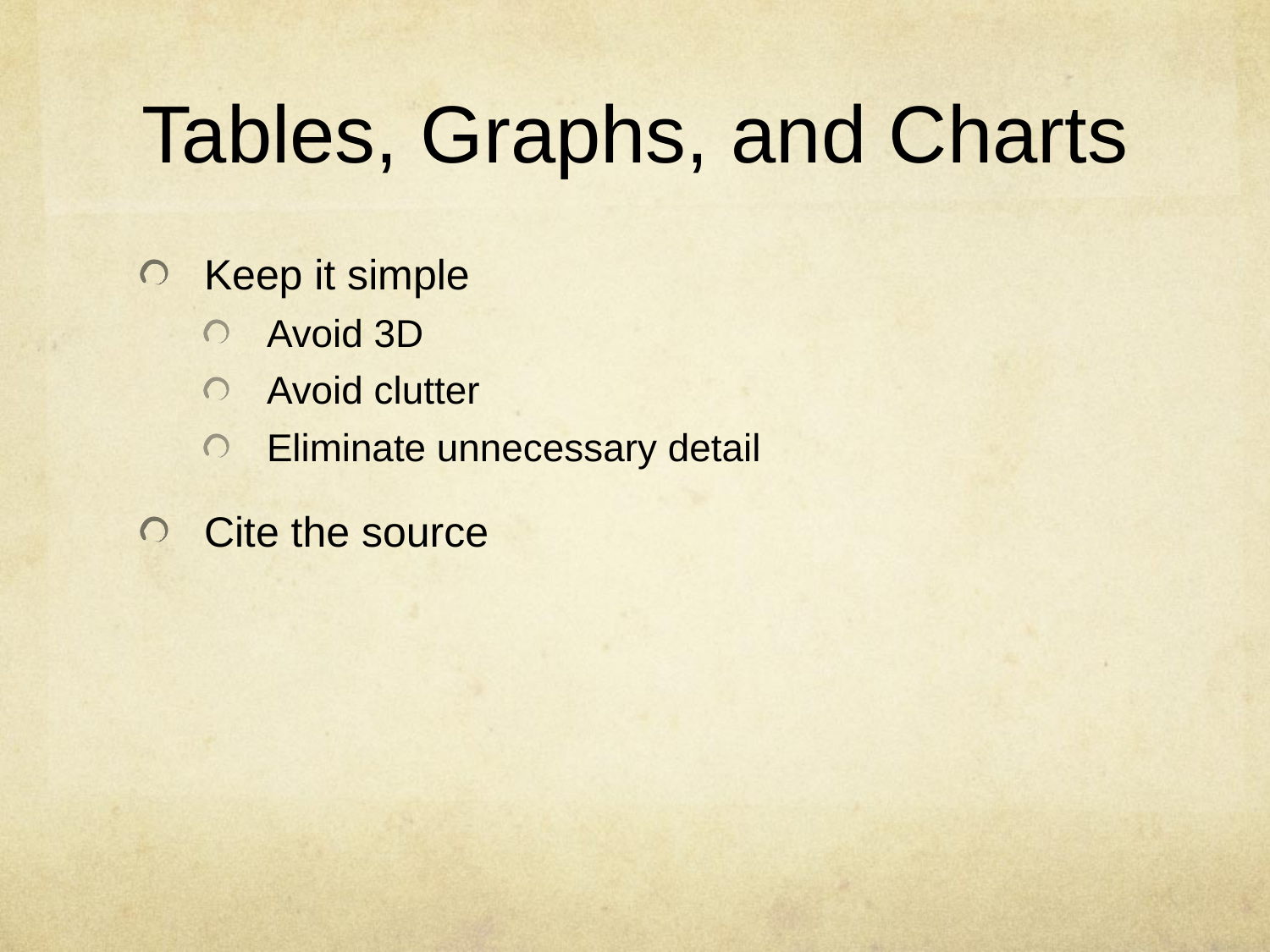

# Tables, Graphs, and Charts
Keep it simple
Avoid 3D
Avoid clutter
Eliminate unnecessary detail
Cite the source